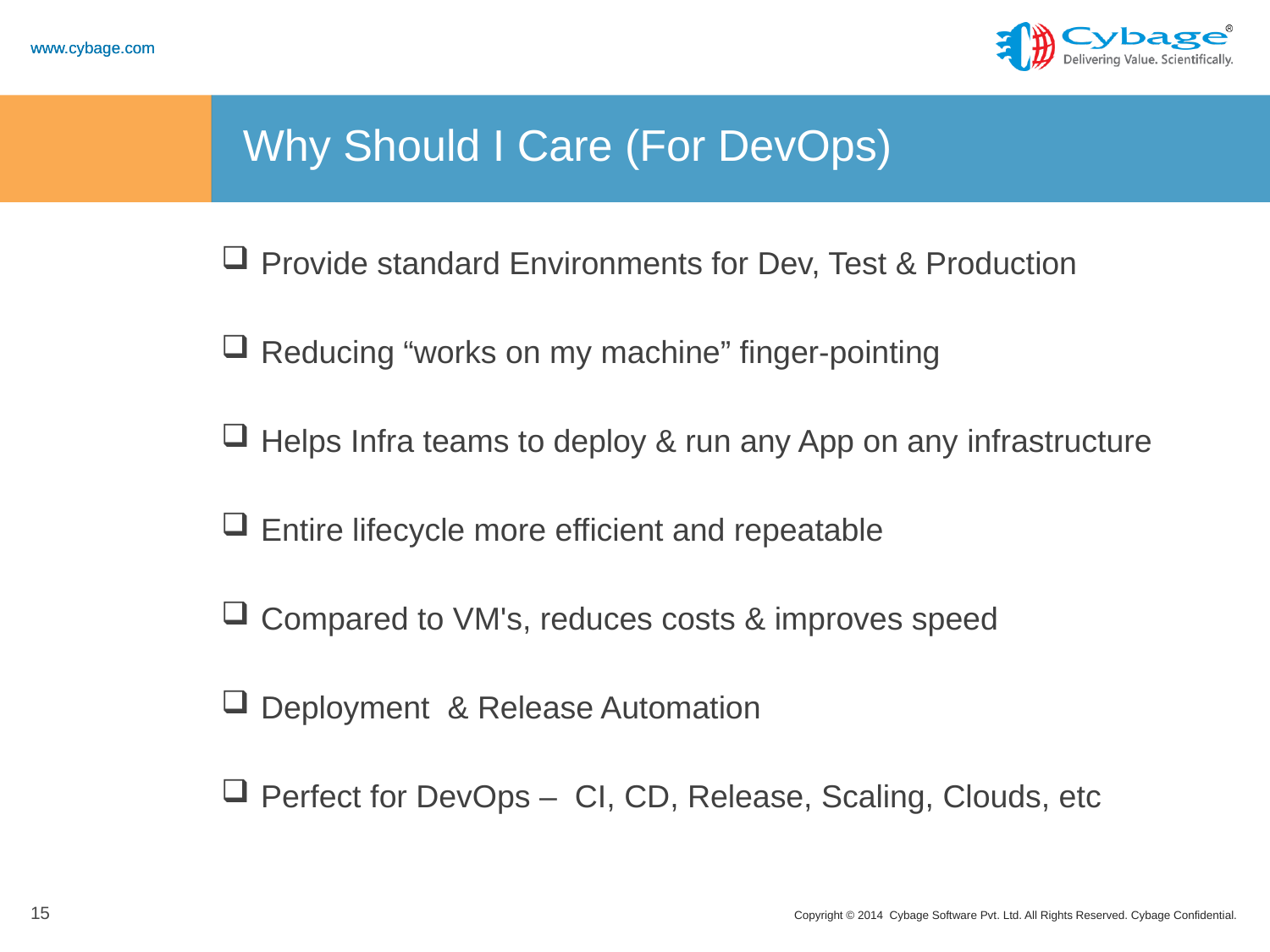

# Why Should I Care (For DevOps)
Provide standard Environments for Dev, Test & Production

Reducing “works on my machine” finger-pointing

Helps Infra teams to deploy & run any App on any infrastructure

Entire lifecycle more efficient and repeatable

Compared to VM's, reduces costs & improves speed

Deployment  & Release Automation

Perfect for DevOps –  CI, CD, Release, Scaling, Clouds, etc

15